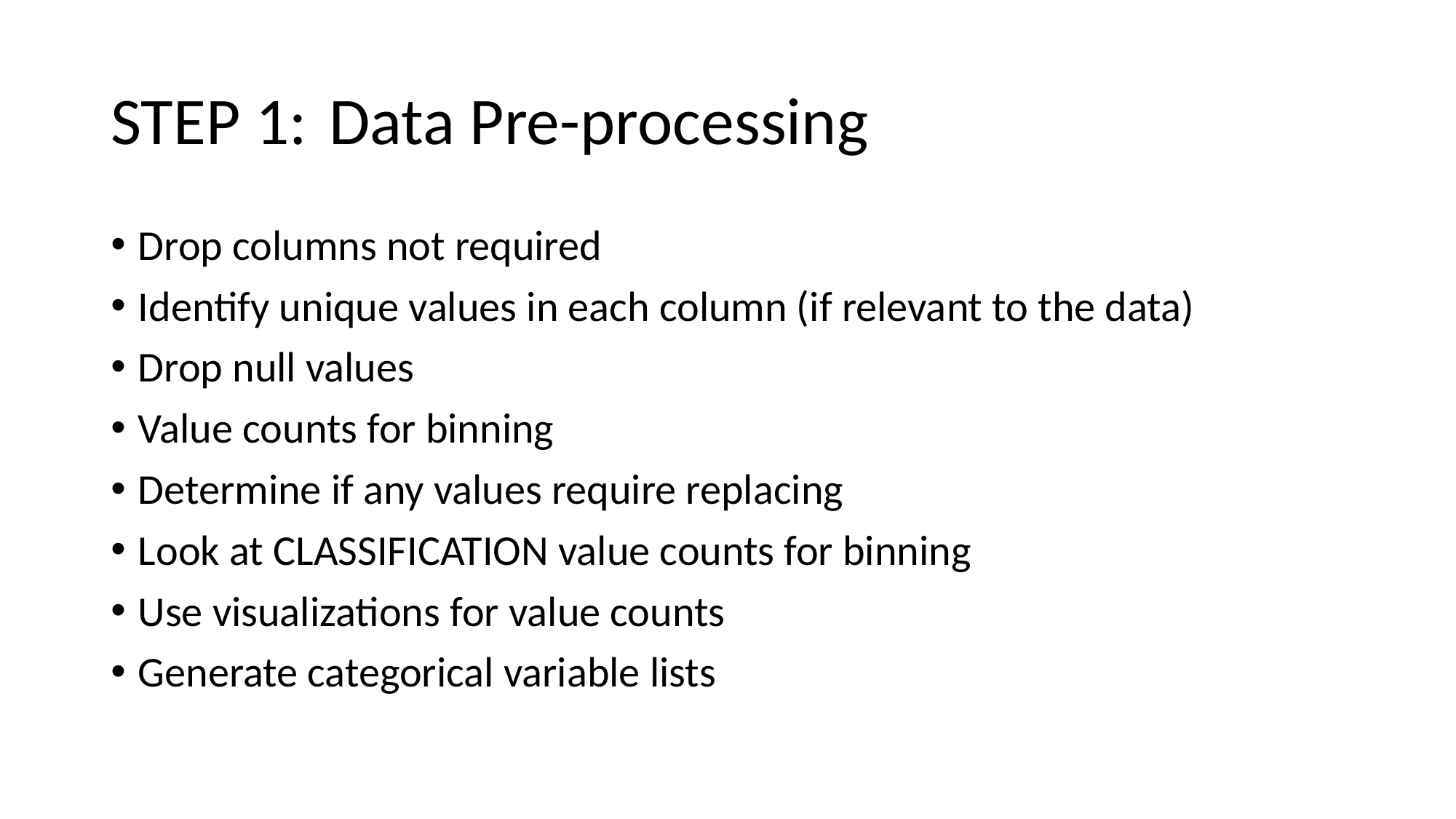

# STEP 1:	Data Pre-processing
Drop columns not required
Identify unique values in each column (if relevant to the data)
Drop null values
Value counts for binning
Determine if any values require replacing
Look at CLASSIFICATION value counts for binning
Use visualizations for value counts
Generate categorical variable lists